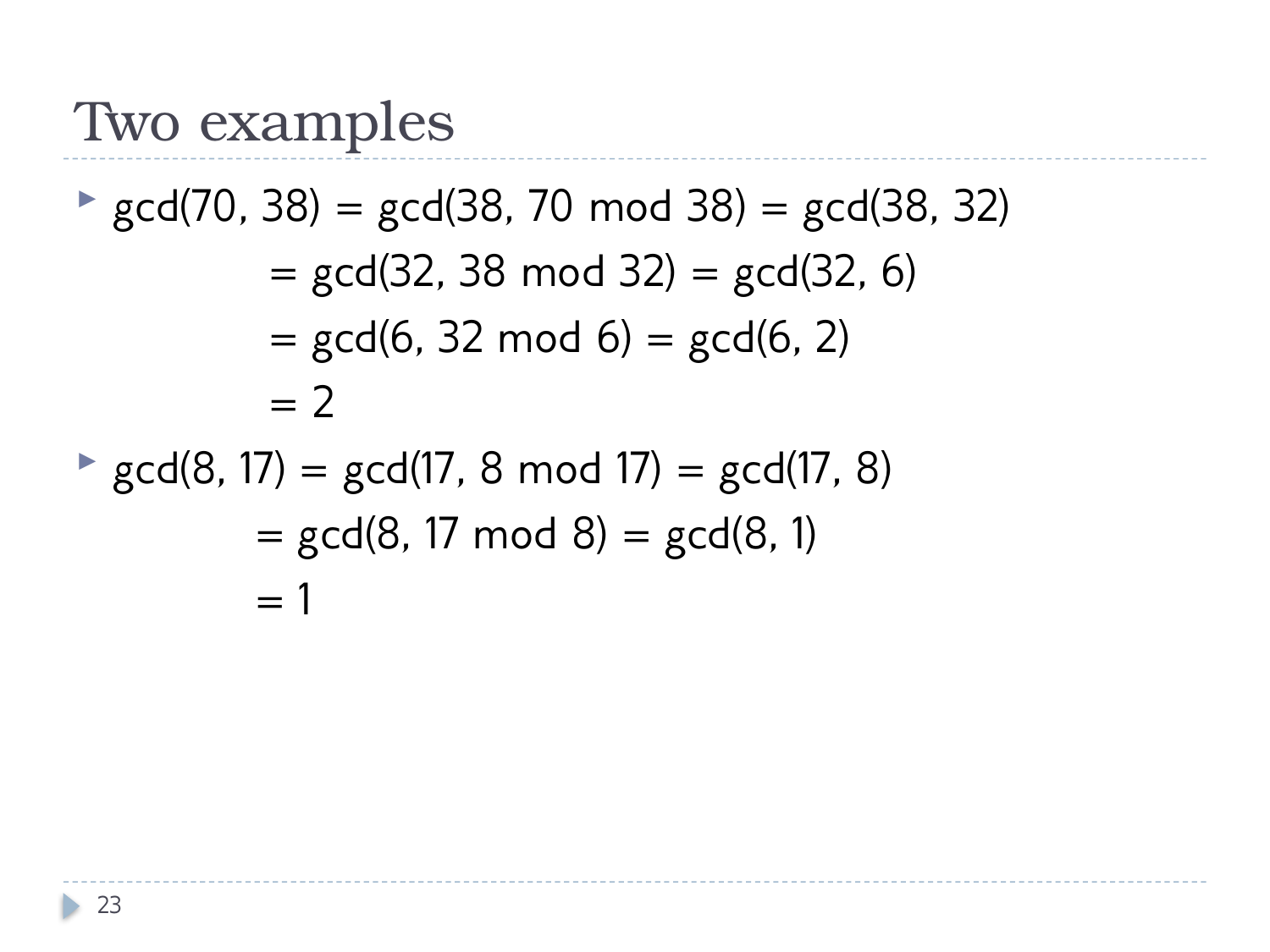

# Two examples
gcd(70, 38) = gcd(38, 70 mod 38) = gcd(38, 32)
              = gcd(32, 38 mod 32) = gcd(32, 6)
              = gcd(6, 32 mod 6) = gcd(6, 2)
              = 2
gcd(8, 17) = gcd(17, 8 mod 17) = gcd(17, 8)
             = gcd(8, 17 mod 8) = gcd(8, 1)
             = 1
23